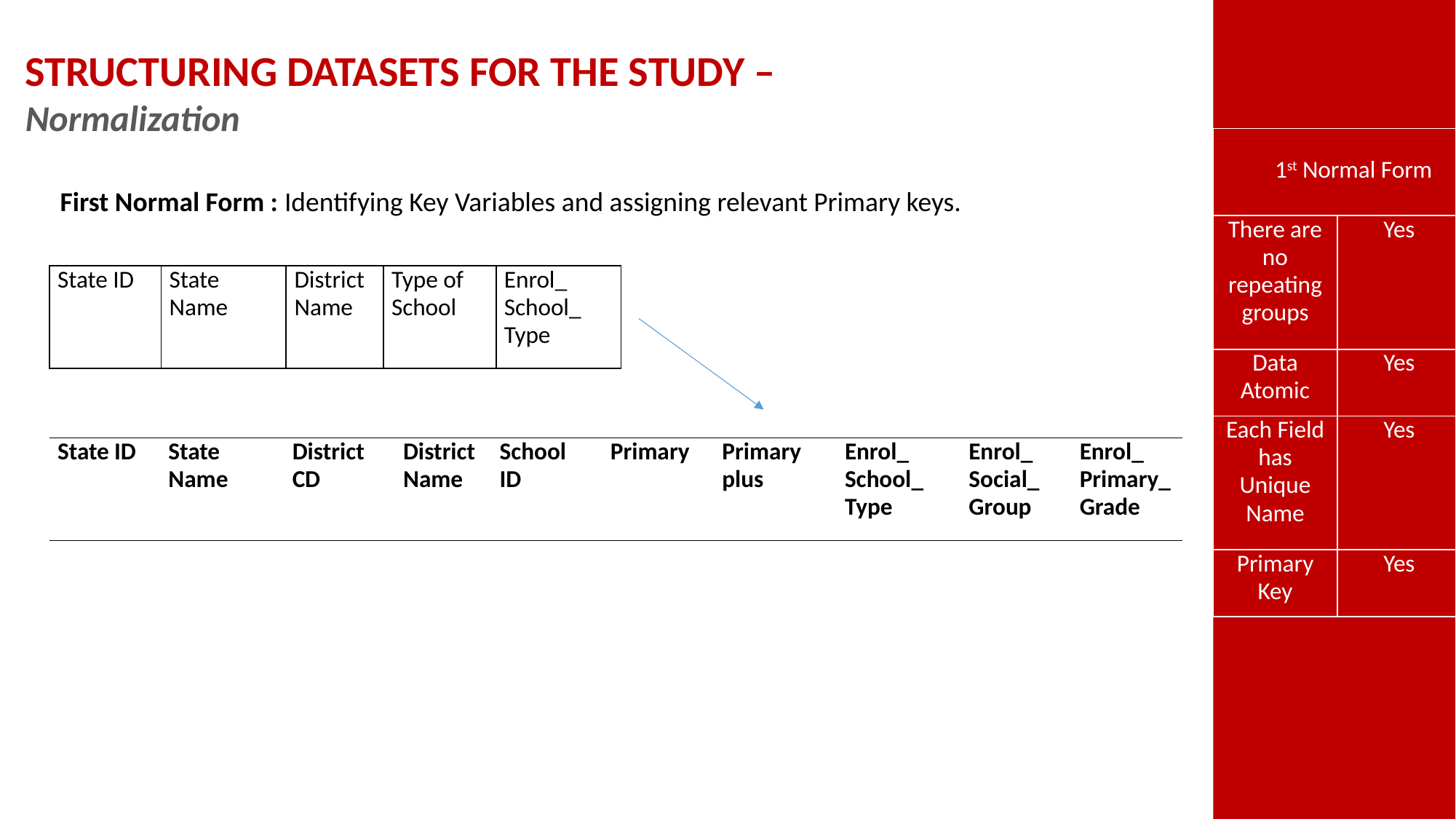

STRUCTURING DATASETS FOR THE STUDY –
Normalization
| 1st Normal Form |  |
| --- | --- |
| There are no repeating groups | Yes |
| Data Atomic | Yes |
| Each Field has Unique Name | Yes |
| Primary Key | Yes |
First Normal Form : Identifying Key Variables and assigning relevant Primary keys.

| State ID | State Name | District Name | Type of School | Enrol\_ School\_ Type |
| --- | --- | --- | --- | --- |
| State ID | State Name | District CD | District Name | School ID | Primary | Primary plus | Enrol\_ School\_ Type | Enrol\_ Social\_ Group | Enrol\_ Primary\_ Grade |
| --- | --- | --- | --- | --- | --- | --- | --- | --- | --- |